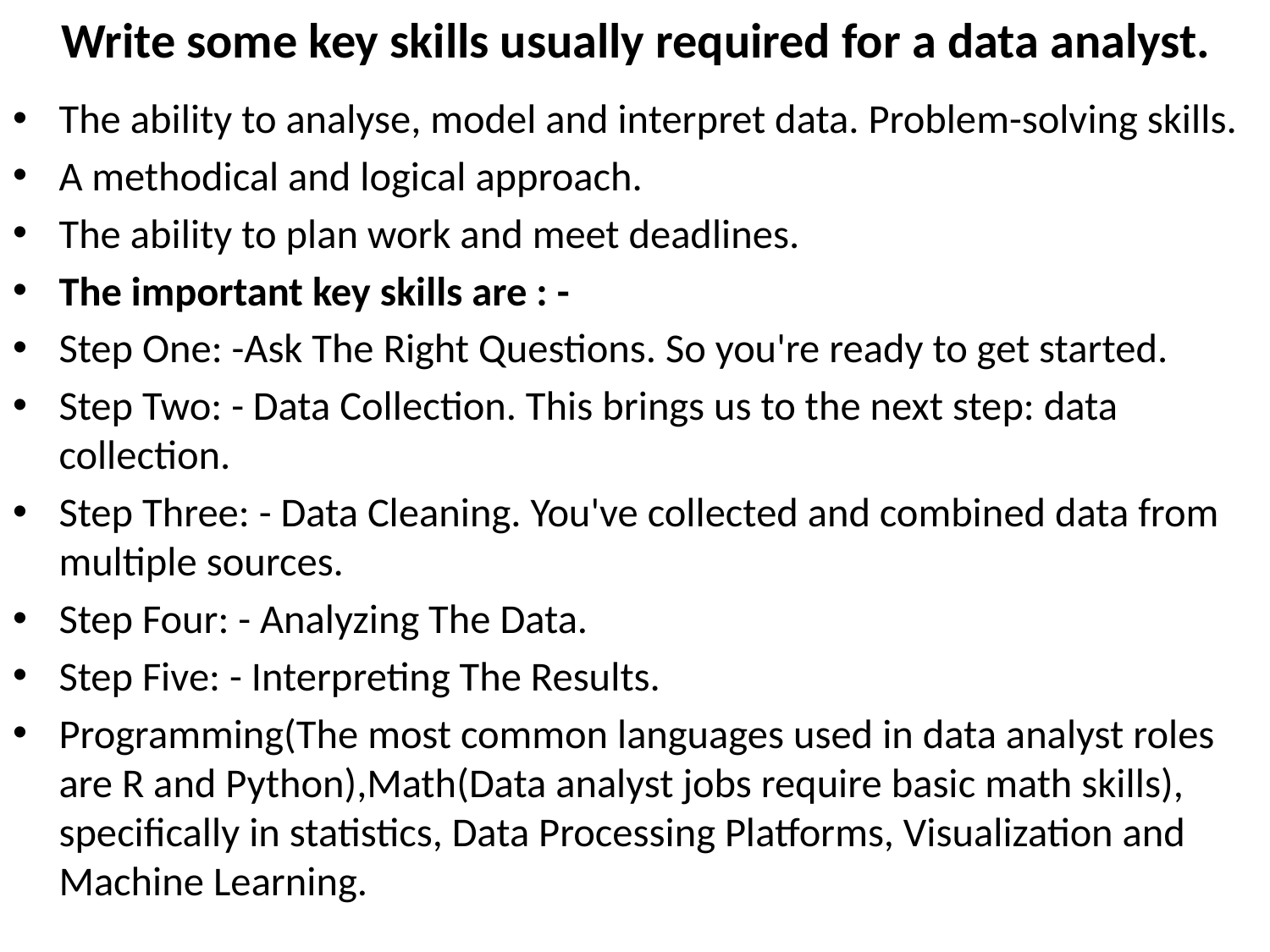

# Write some key skills usually required for a data analyst.
The ability to analyse, model and interpret data. Problem-solving skills.
A methodical and logical approach.
The ability to plan work and meet deadlines.
The important key skills are : -
Step One: -Ask The Right Questions. So you're ready to get started.
Step Two: - Data Collection. This brings us to the next step: data collection.
Step Three: - Data Cleaning. You've collected and combined data from multiple sources.
Step Four: - Analyzing The Data.
Step Five: - Interpreting The Results.
Programming(The most common languages used in data analyst roles are R and Python),Math(Data analyst jobs require basic math skills), specifically in statistics, Data Processing Platforms, Visualization and Machine Learning.